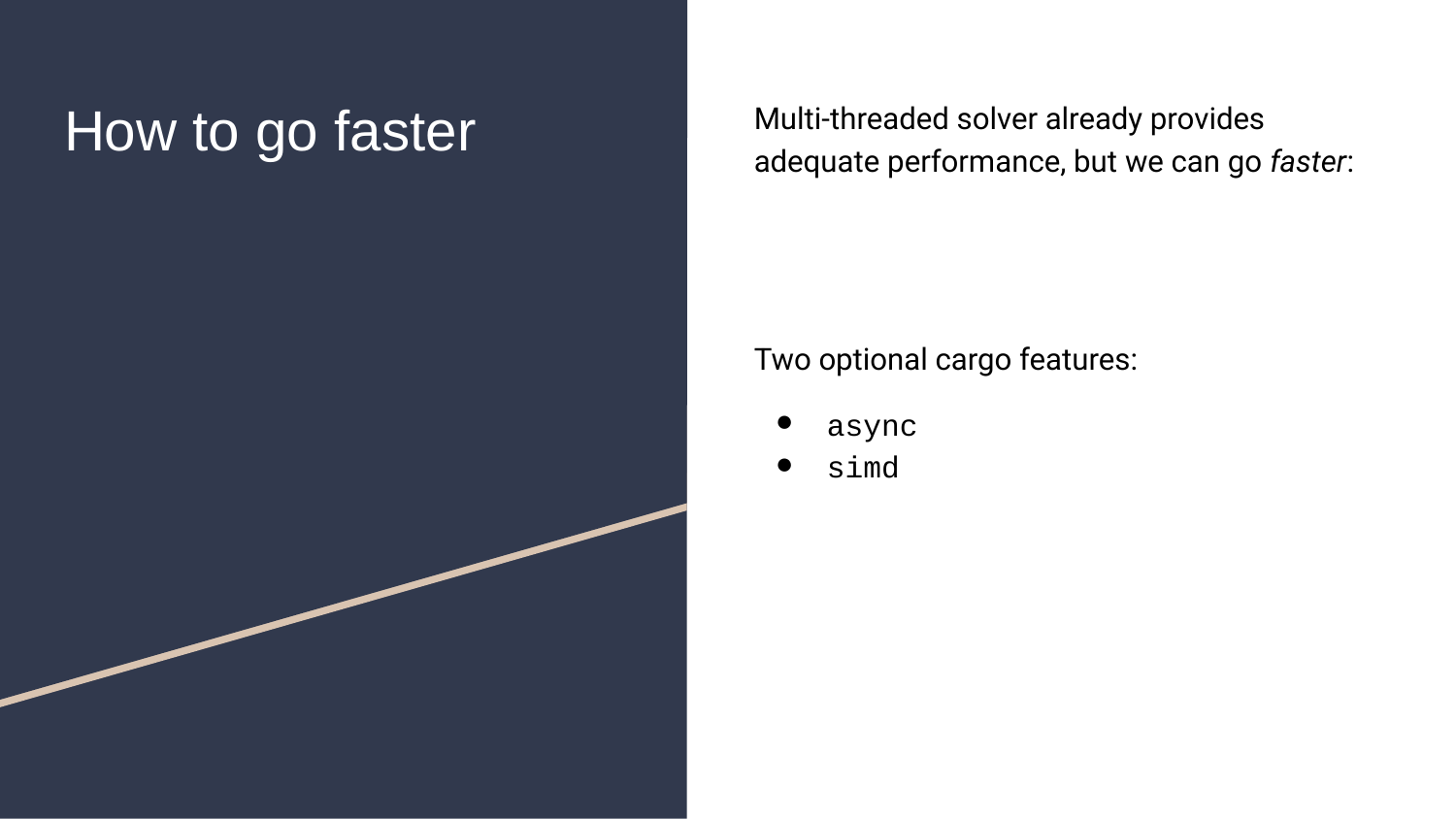

# How to go faster
Multi-threaded solver already provides adequate performance, but we can go faster:

Two optional cargo features:
async
simd